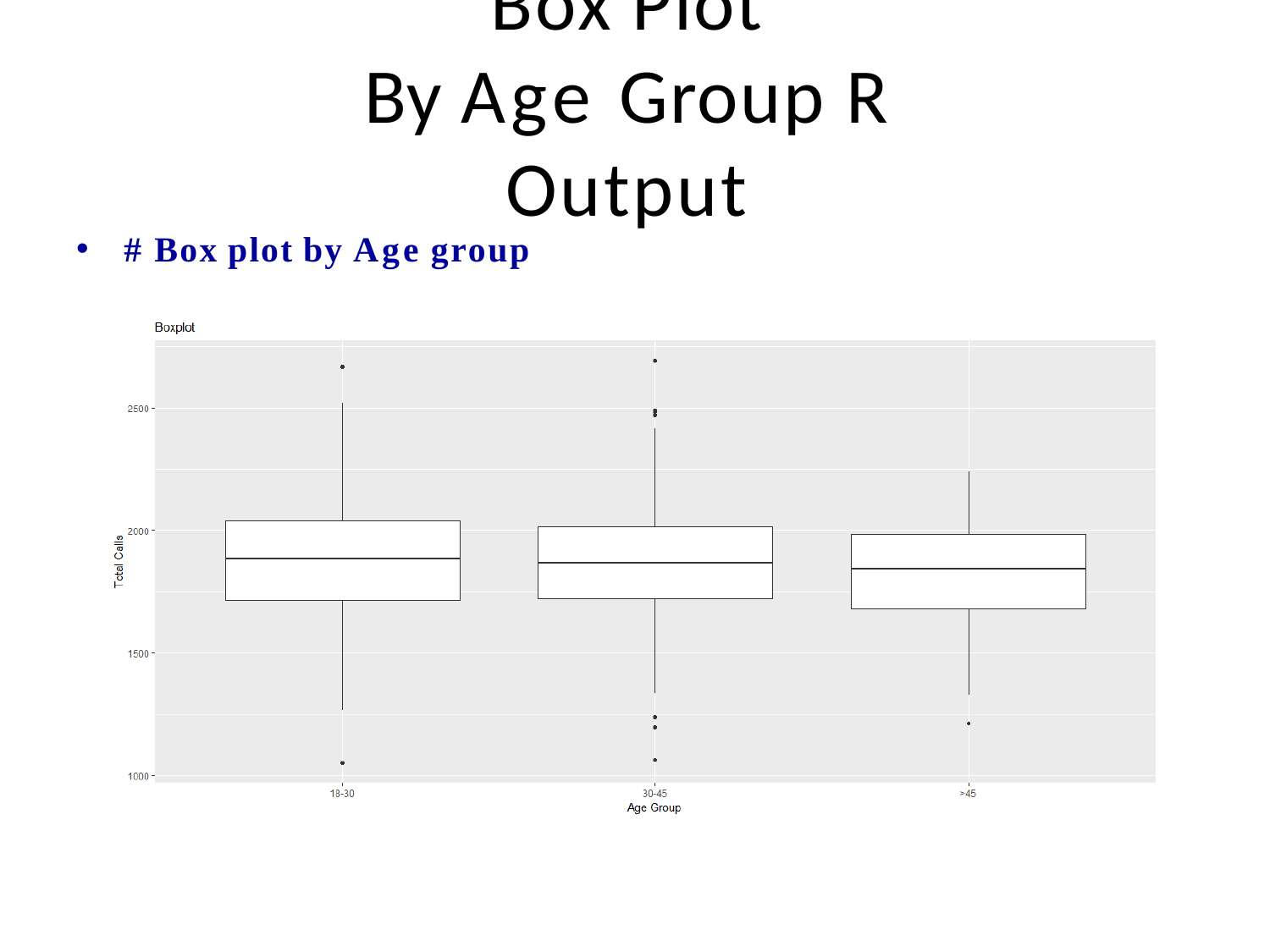

# Box Plot
By Age Group R Output
# Box plot by Age group

54